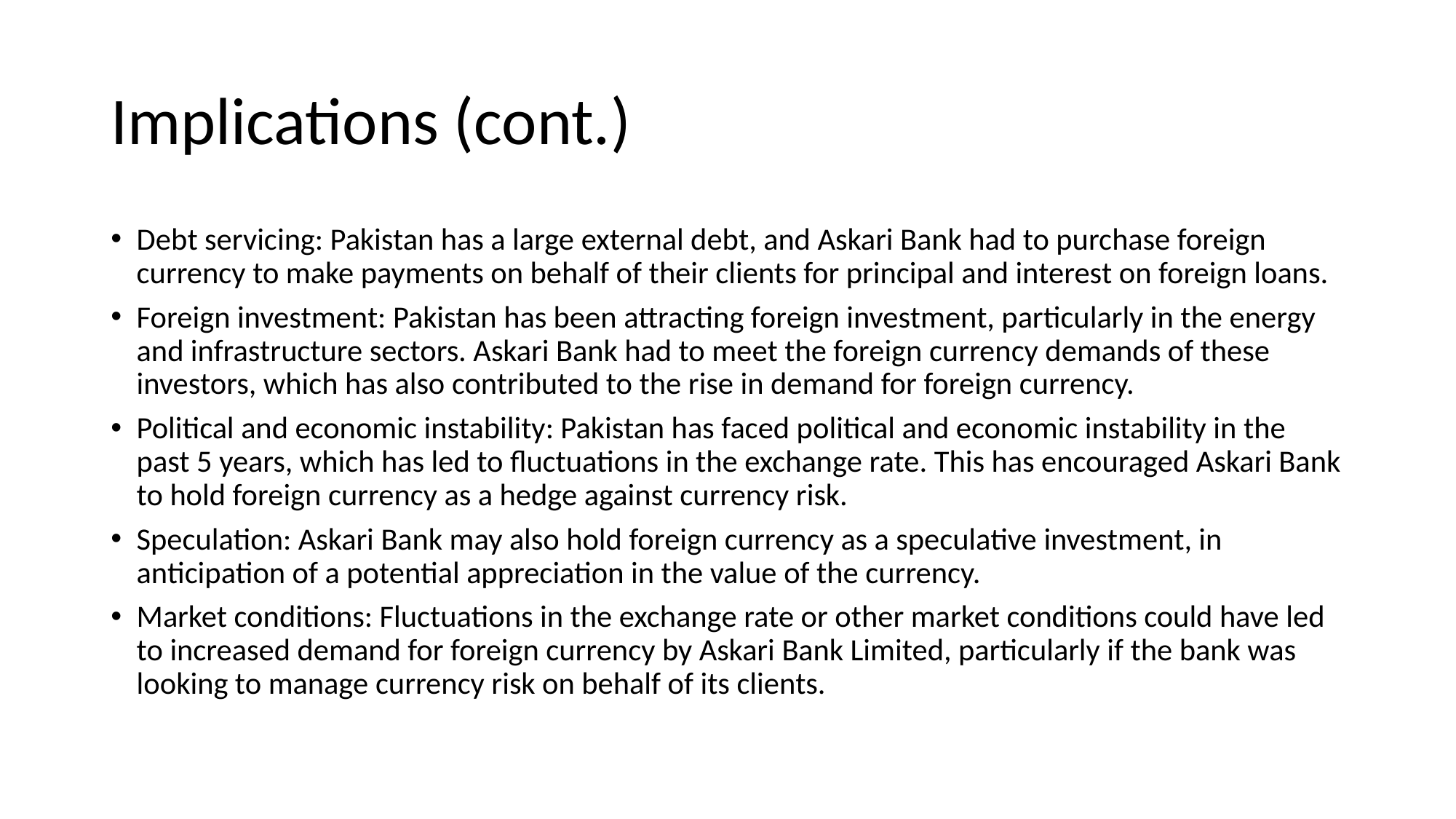

# Implications (cont.)
Debt servicing: Pakistan has a large external debt, and Askari Bank had to purchase foreign currency to make payments on behalf of their clients for principal and interest on foreign loans.
Foreign investment: Pakistan has been attracting foreign investment, particularly in the energy and infrastructure sectors. Askari Bank had to meet the foreign currency demands of these investors, which has also contributed to the rise in demand for foreign currency.
Political and economic instability: Pakistan has faced political and economic instability in the past 5 years, which has led to fluctuations in the exchange rate. This has encouraged Askari Bank to hold foreign currency as a hedge against currency risk.
Speculation: Askari Bank may also hold foreign currency as a speculative investment, in anticipation of a potential appreciation in the value of the currency.
Market conditions: Fluctuations in the exchange rate or other market conditions could have led to increased demand for foreign currency by Askari Bank Limited, particularly if the bank was looking to manage currency risk on behalf of its clients.